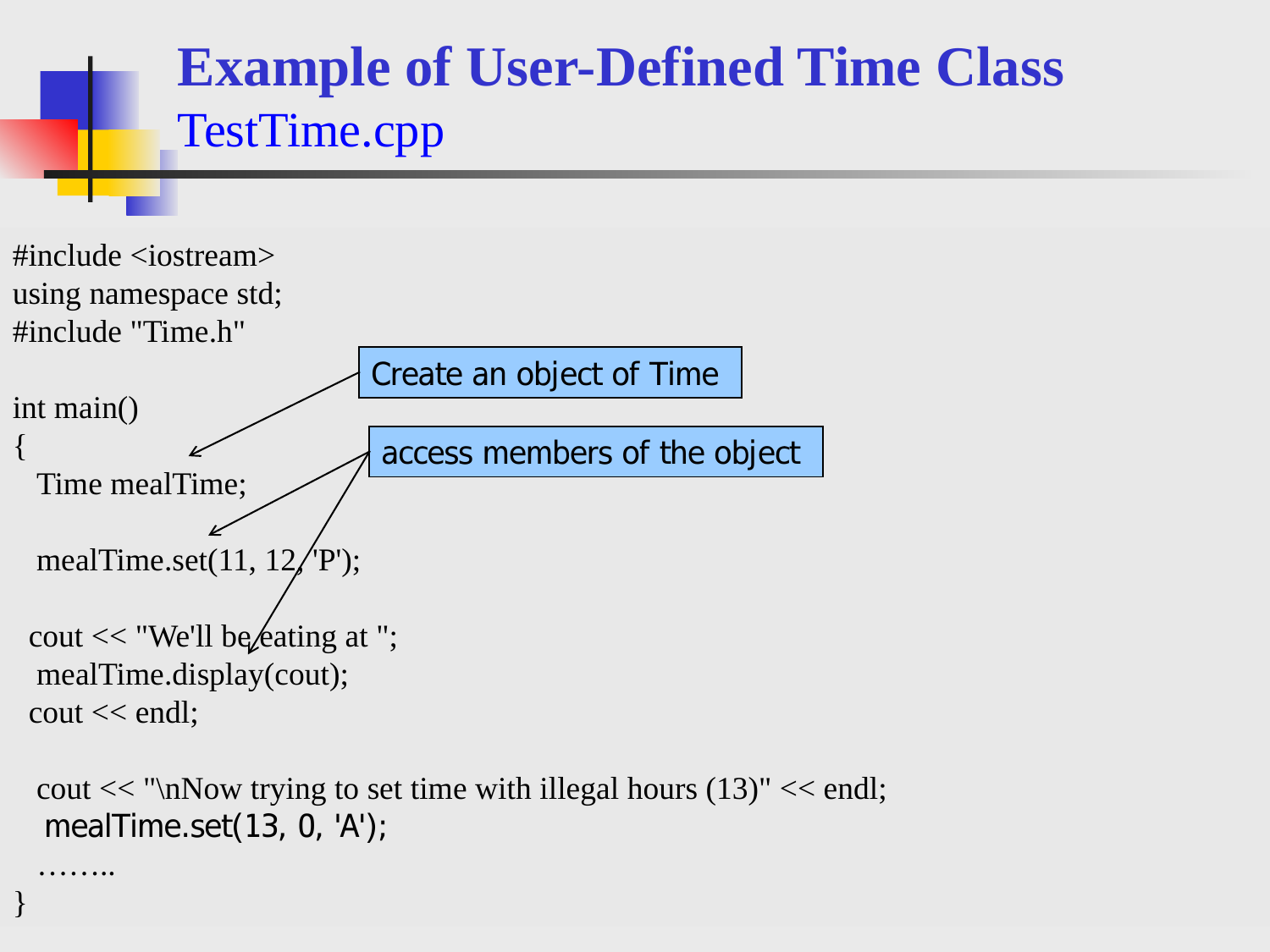

# Example of User-Defined Time Class TestTime.cpp

#include <iostream>
using namespace std;
#include "Time.h"

int main()
{
   Time mealTime;

   mealTime.set(11, 12, 'P');

  cout << "We'll be eating at ";
   mealTime.display(cout);
  cout << endl;

   cout << "\nNow trying to set time with illegal hours (13)" << endl;
    mealTime.set(13, 0, 'A');
   ……..
}
Create an object of Time
access members of the object
Semester1, 2010
INB371 Data Structures and Algorithms

18